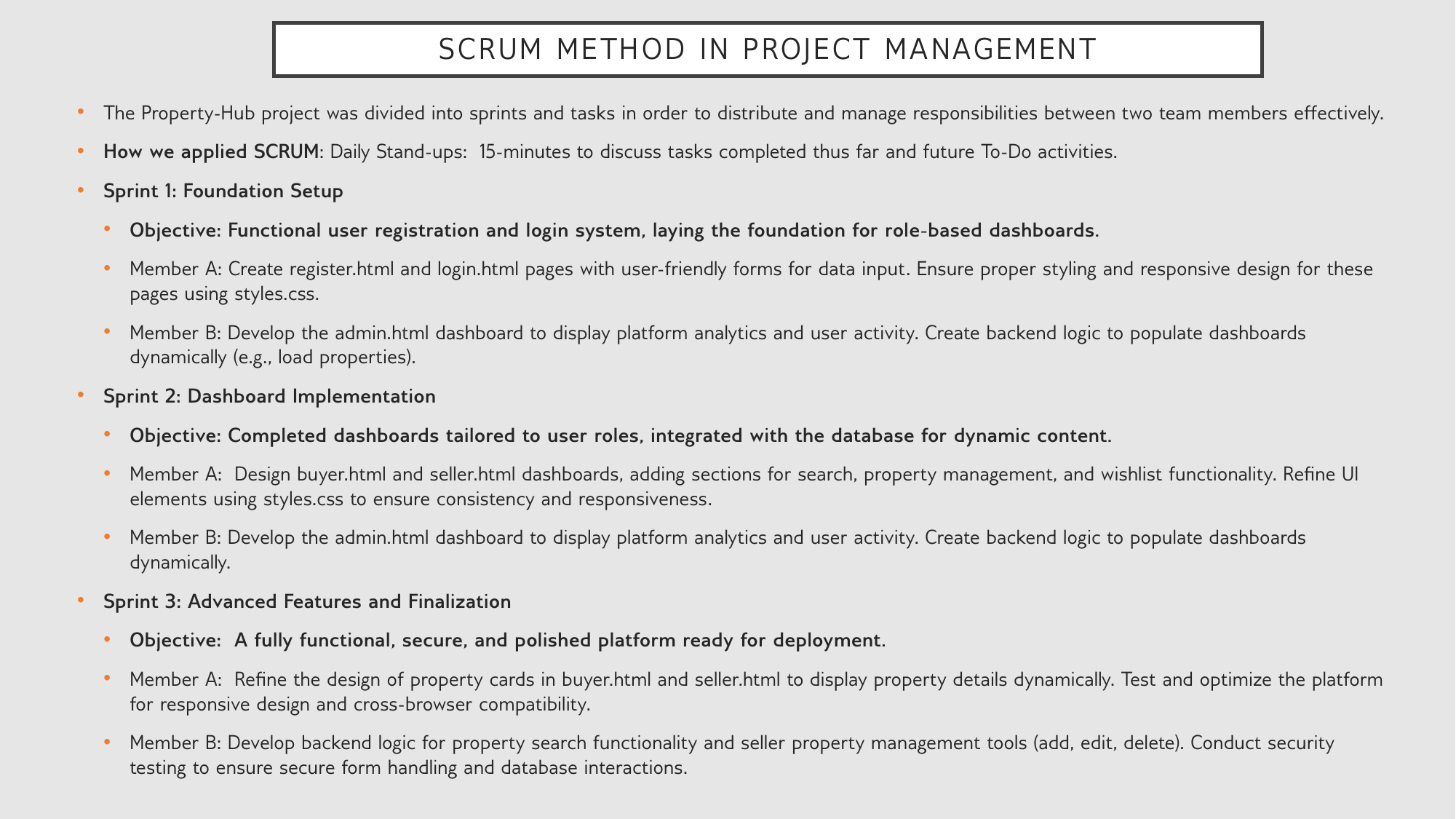

# Scrum Method in Project Management
The Property-Hub project was divided into sprints and tasks in order to distribute and manage responsibilities between two team members effectively.
How we applied SCRUM: Daily Stand-ups:  15-minutes to discuss tasks completed thus far and future To-Do activities.
Sprint 1: Foundation Setup
Objective: Functional user registration and login system, laying the foundation for role-based dashboards.
Member A: Create register.html and login.html pages with user-friendly forms for data input​. Ensure proper styling and responsive design for these pages using styles.css.
Member B: Develop the admin.html dashboard to display platform analytics and user activity. Create backend logic to populate dashboards dynamically (e.g., load properties).
Sprint 2: Dashboard Implementation
Objective: Completed dashboards tailored to user roles, integrated with the database for dynamic content.
Member A:  Design buyer.html and seller.html dashboards, adding sections for search, property management, and wishlist functionality. Refine UI elements using styles.css to ensure consistency and responsiveness​.
Member B: Develop the admin.html dashboard to display platform analytics and user activity. Create backend logic to populate dashboards dynamically.
Sprint 3: Advanced Features and Finalization
Objective:  A fully functional, secure, and polished platform ready for deployment.
Member A:  Refine the design of property cards in buyer.html and seller.html to display property details dynamically. Test and optimize the platform for responsive design and cross-browser compatibility.
Member B: Develop backend logic for property search functionality and seller property management tools (add, edit, delete). Conduct security testing to ensure secure form handling and database interactions.